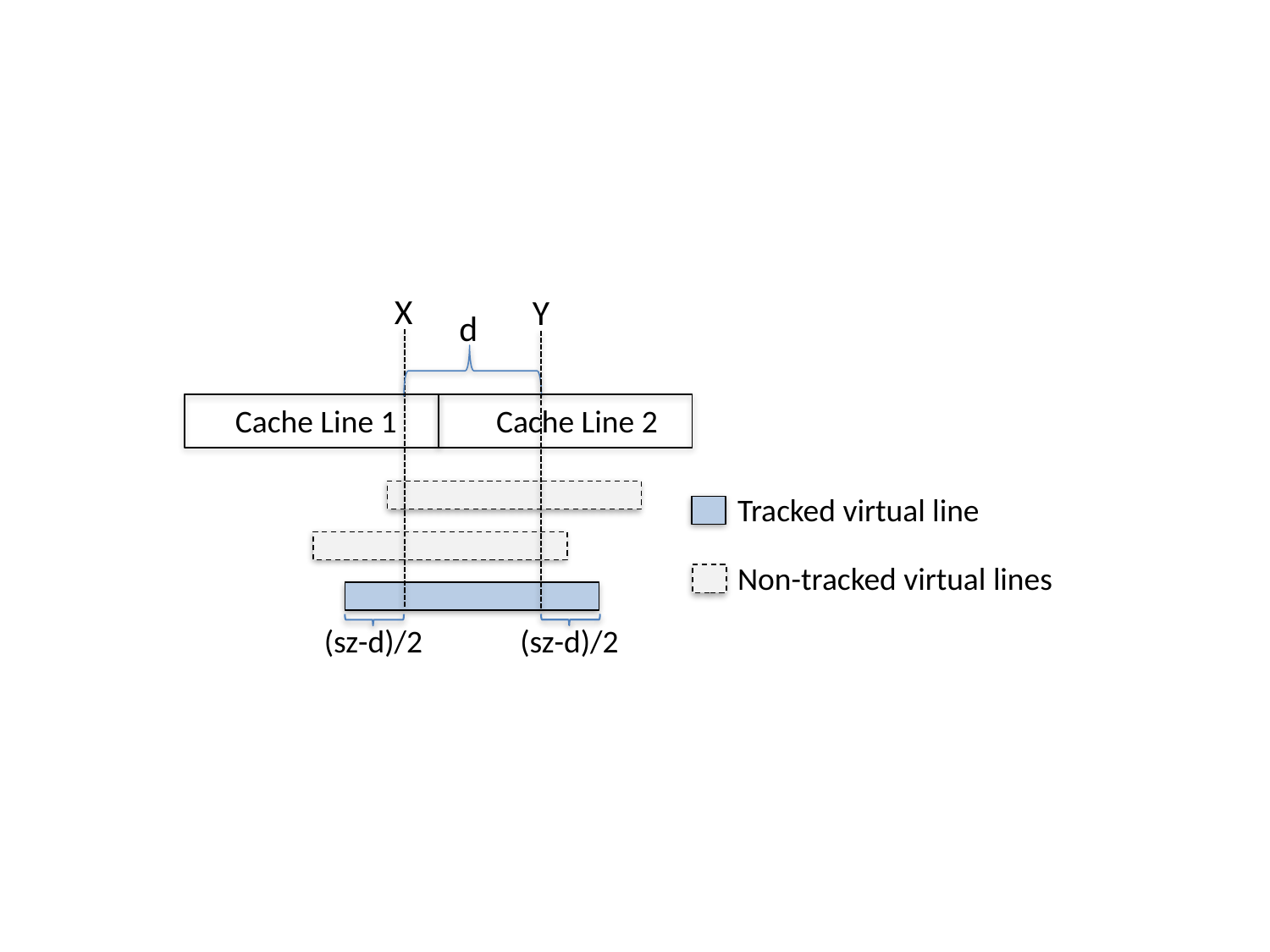

X
Y
d

Cache Line 1

Cache Line 2

Tracked virtual line

Non-tracked virtual lines

(sz-d)/2
(sz-d)/2